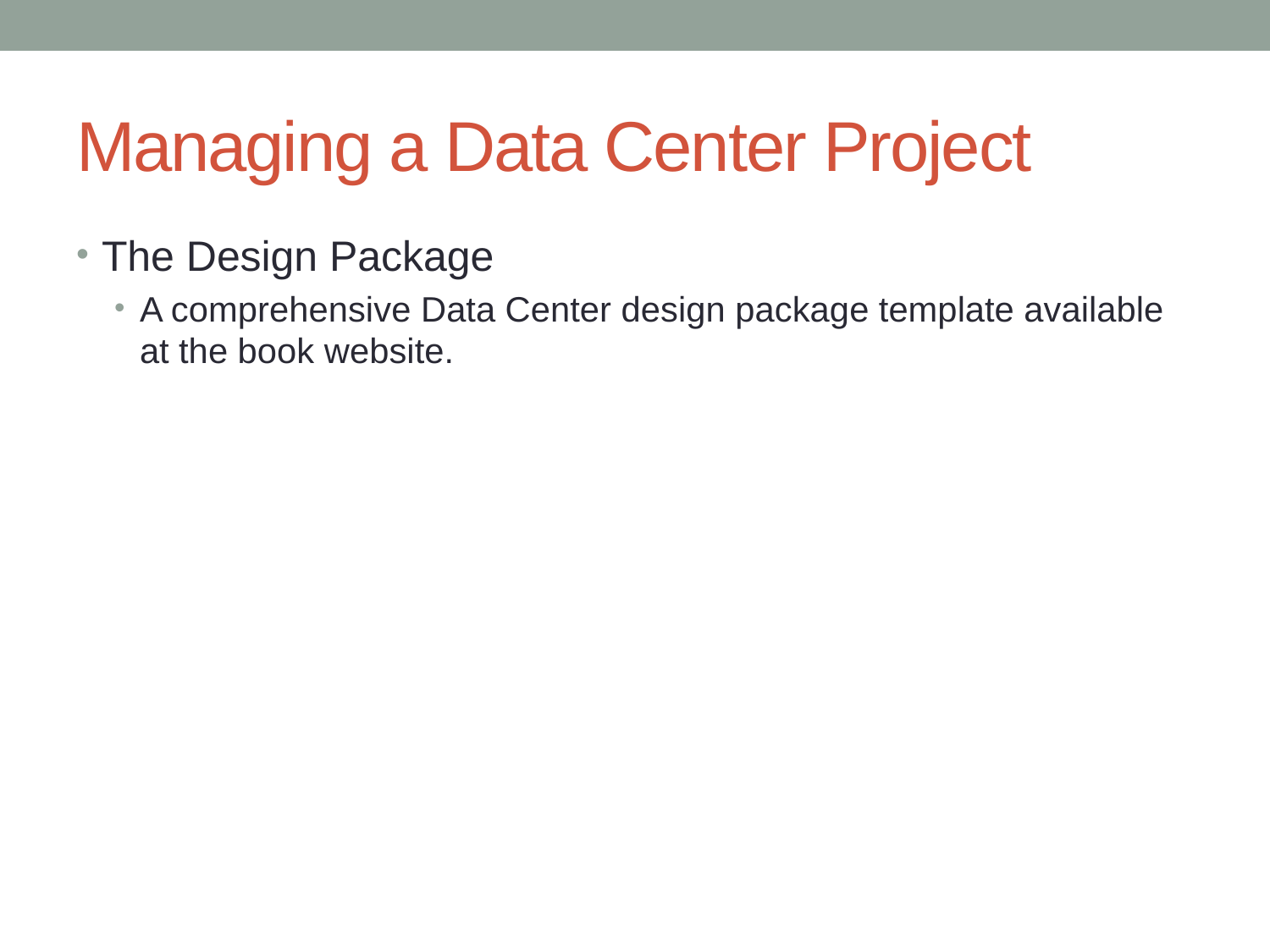

# Managing a Data Center Project
The Design Package
A comprehensive Data Center design package template available at the book website.